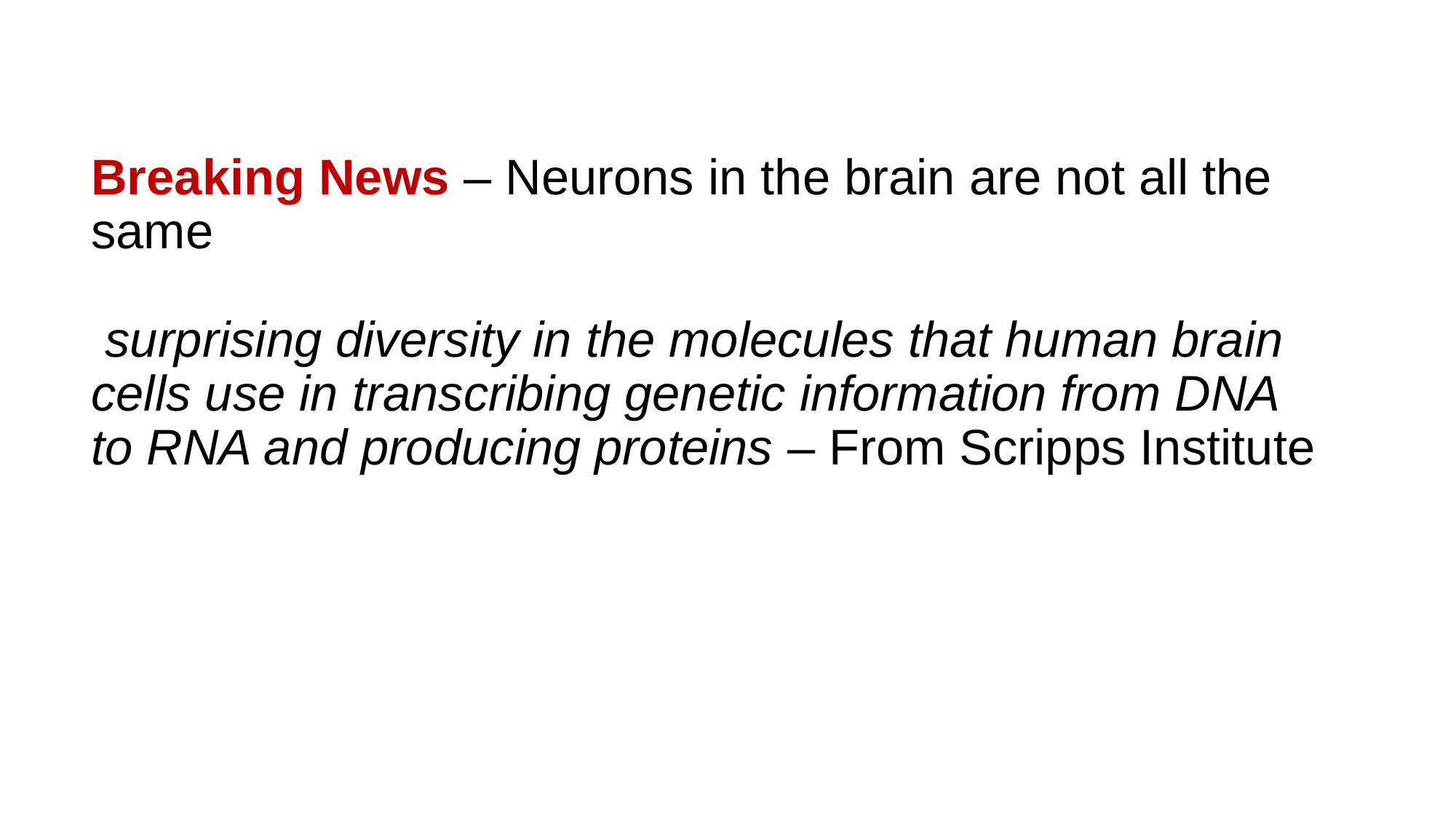

# Breaking News – Neurons in the brain are not all the same surprising diversity in the molecules that human brain cells use in transcribing genetic information from DNA to RNA and producing proteins – From Scripps Institute